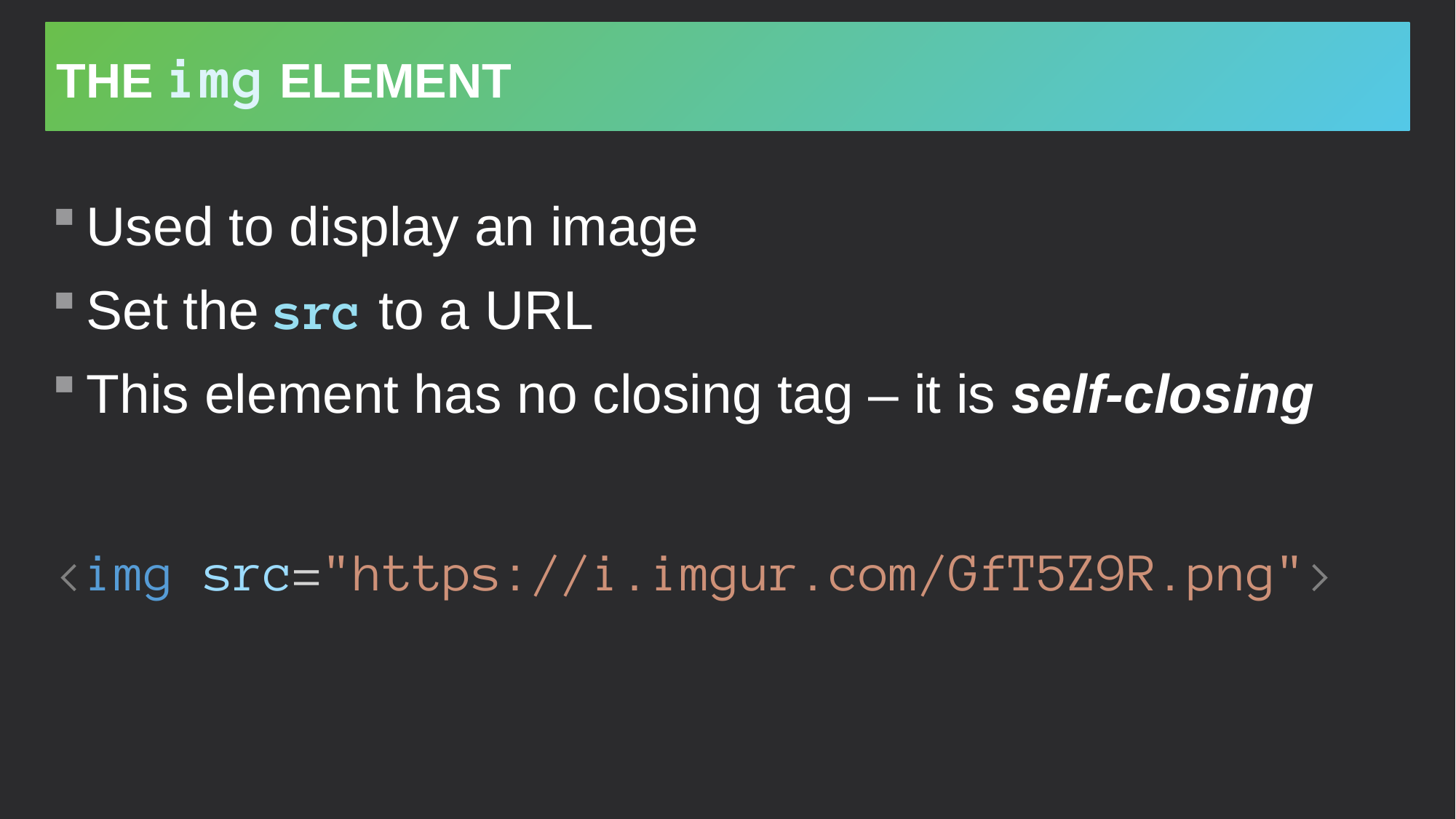

# The img Element
Used to display an image
Set the src to a URL
This element has no closing tag – it is self-closing
<img src="https://i.imgur.com/GfT5Z9R.png">